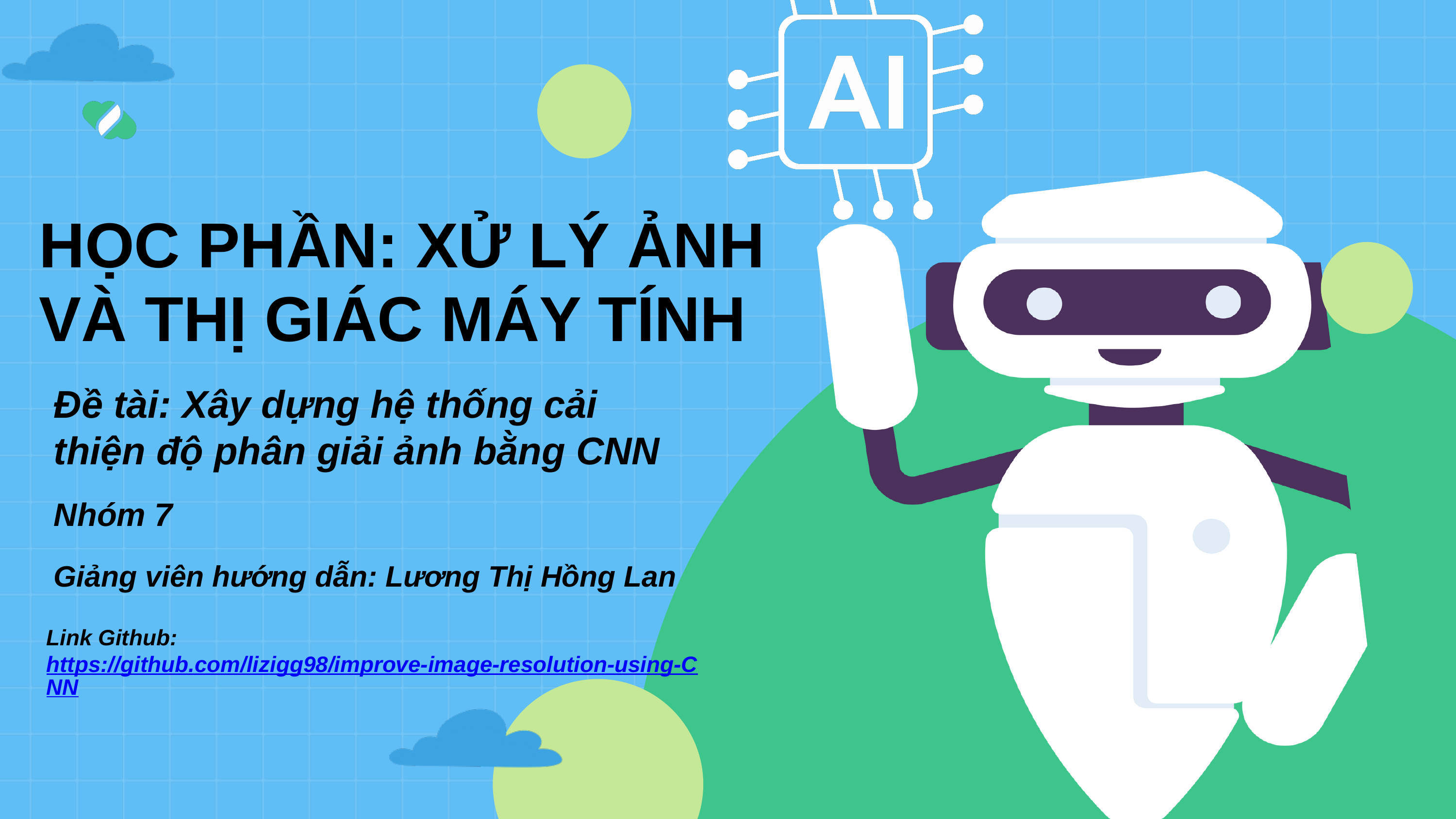

HỌC PHẦN: XỬ LÝ ẢNH VÀ THỊ GIÁC MÁY TÍNH

Đề tài: Xây dựng hệ thống cải thiện độ phân giải ảnh bằng CNN
Nhóm 7
Giảng viên hướng dẫn: Lương Thị Hồng Lan
Link Github: https://github.com/lizigg98/improve-image-resolution-using-CNN